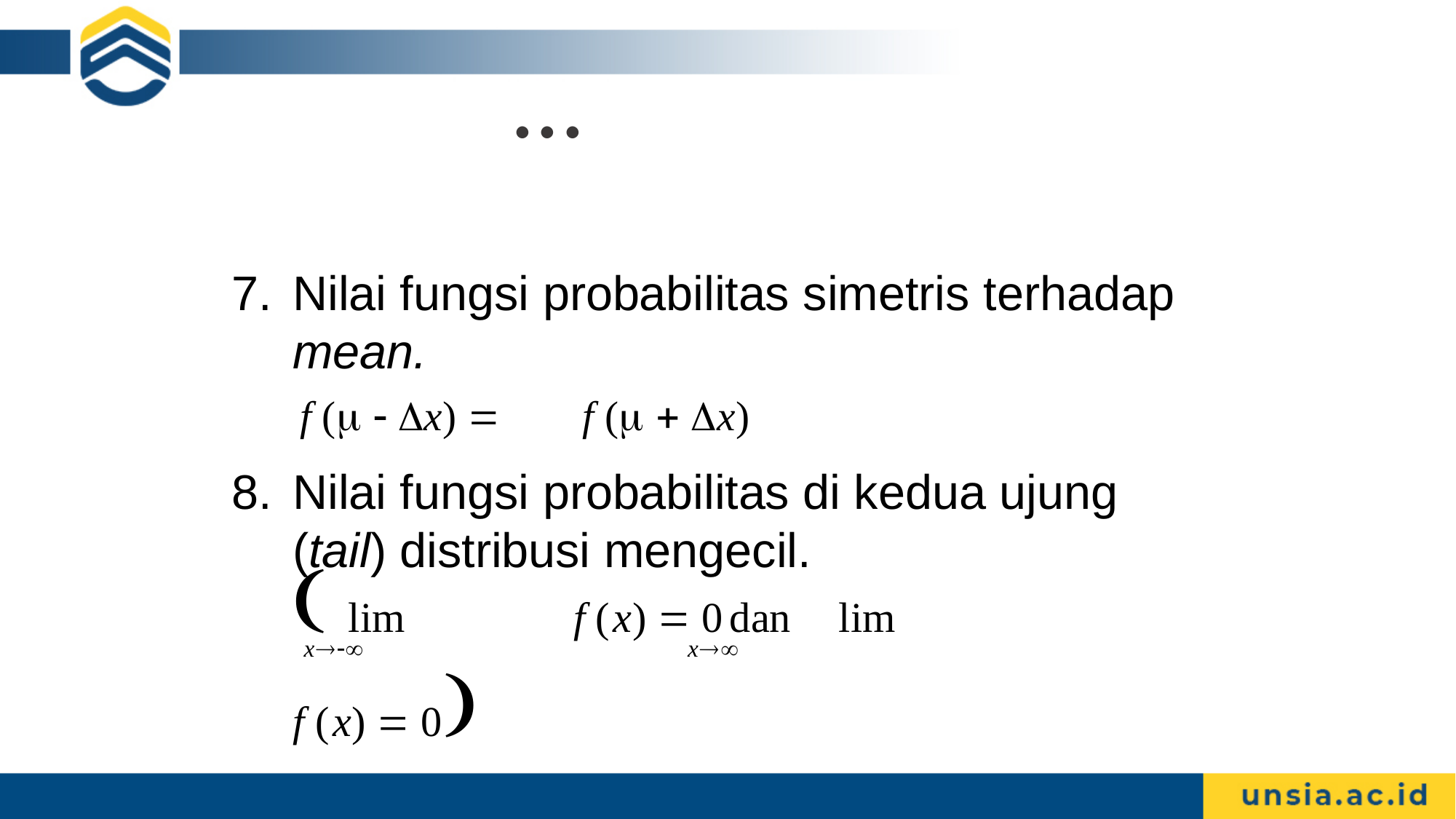

# …

Nilai fungsi probabilitas simetris terhadap
mean.
f (μ − Δx) =	f (μ + Δx)
Nilai fungsi probabilitas di kedua ujung
(tail) distribusi mengecil.
( lim	f (x) = 0	dan	lim f (x) = 0)
x→−∞	x→∞